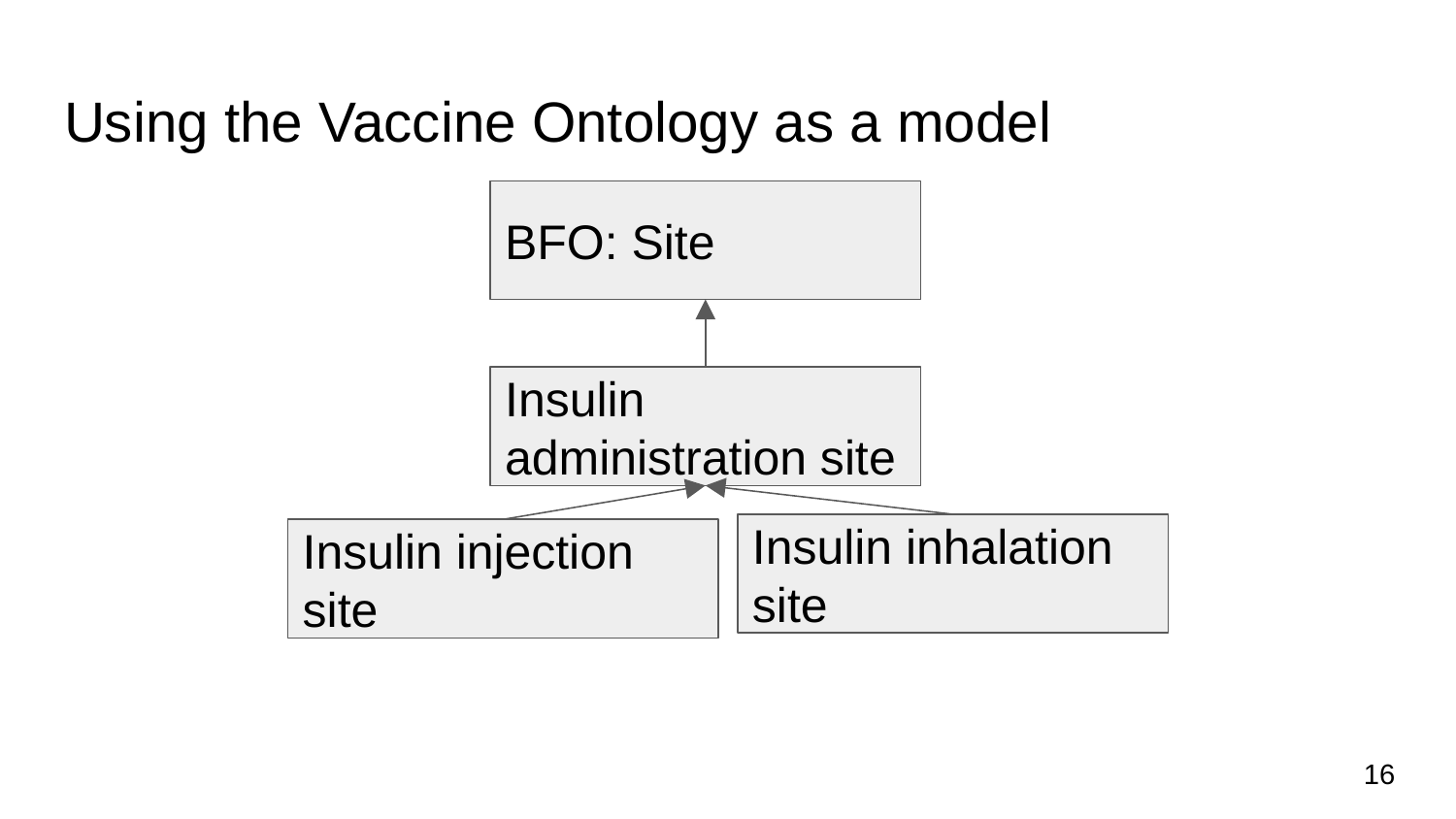

# Using the Vaccine Ontology as a model
BFO: Site
Insulin administration site
Insulin inhalation site
Insulin injection site
16